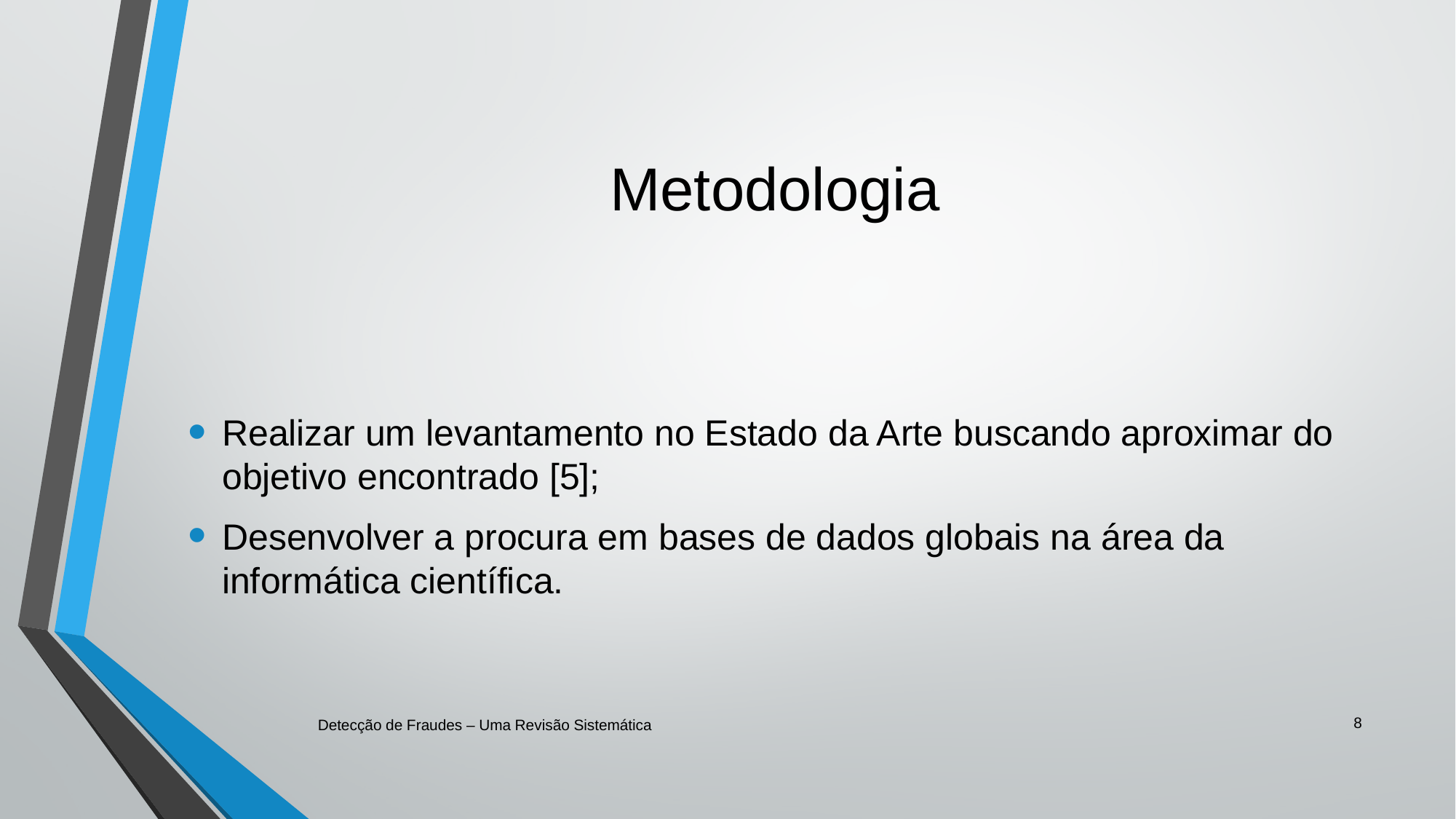

# Metodologia
Realizar um levantamento no Estado da Arte buscando aproximar do objetivo encontrado [5];
Desenvolver a procura em bases de dados globais na área da informática científica.
8
Detecção de Fraudes – Uma Revisão Sistemática